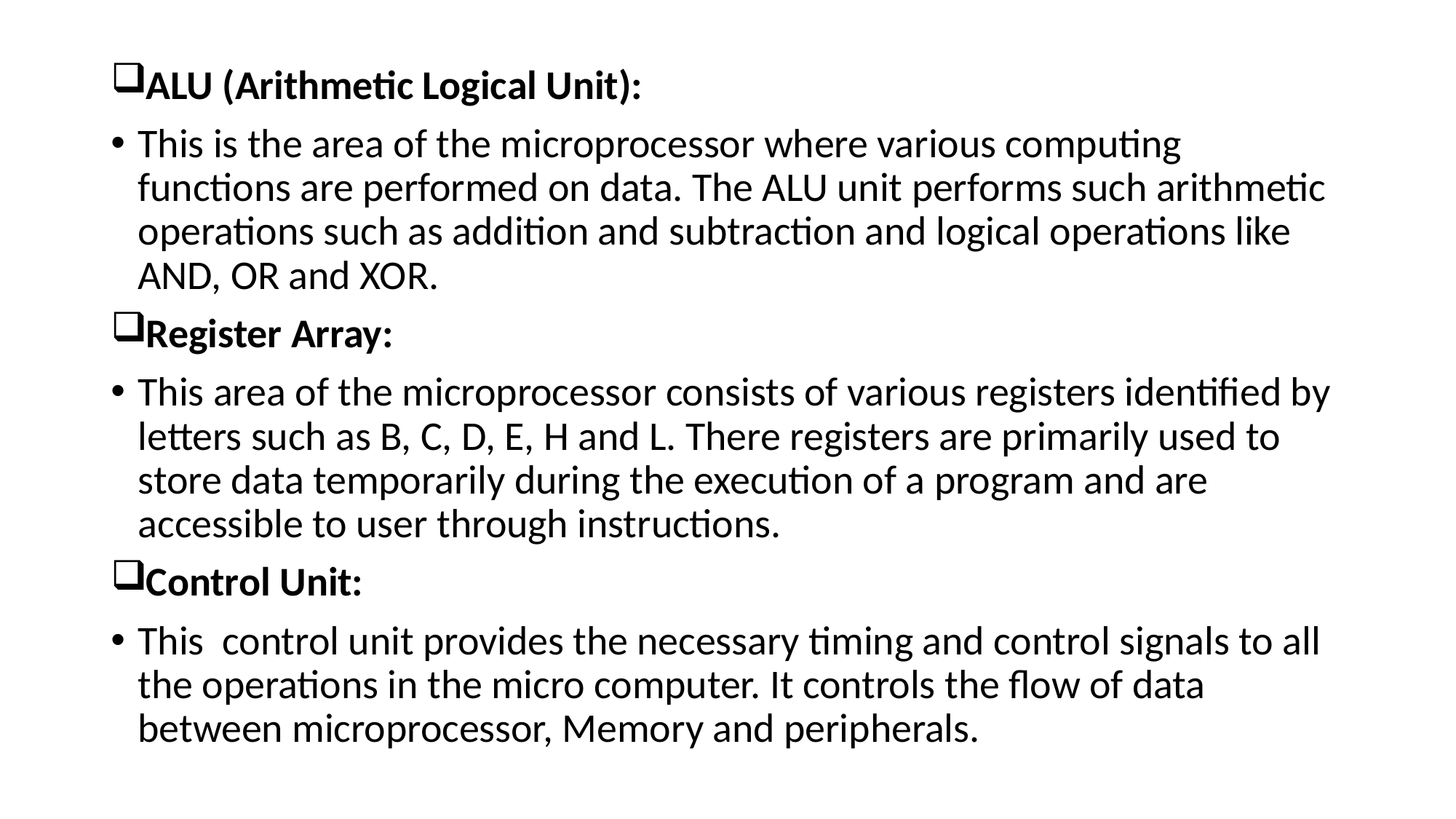

ALU (Arithmetic Logical Unit):
This is the area of the microprocessor where various computing functions are performed on data. The ALU unit performs such arithmetic operations such as addition and subtraction and logical operations like AND, OR and XOR.
Register Array:
This area of the microprocessor consists of various registers identified by letters such as B, C, D, E, H and L. There registers are primarily used to store data temporarily during the execution of a program and are accessible to user through instructions.
Control Unit:
This  control unit provides the necessary timing and control signals to all the operations in the micro computer. It controls the flow of data between microprocessor, Memory and peripherals.